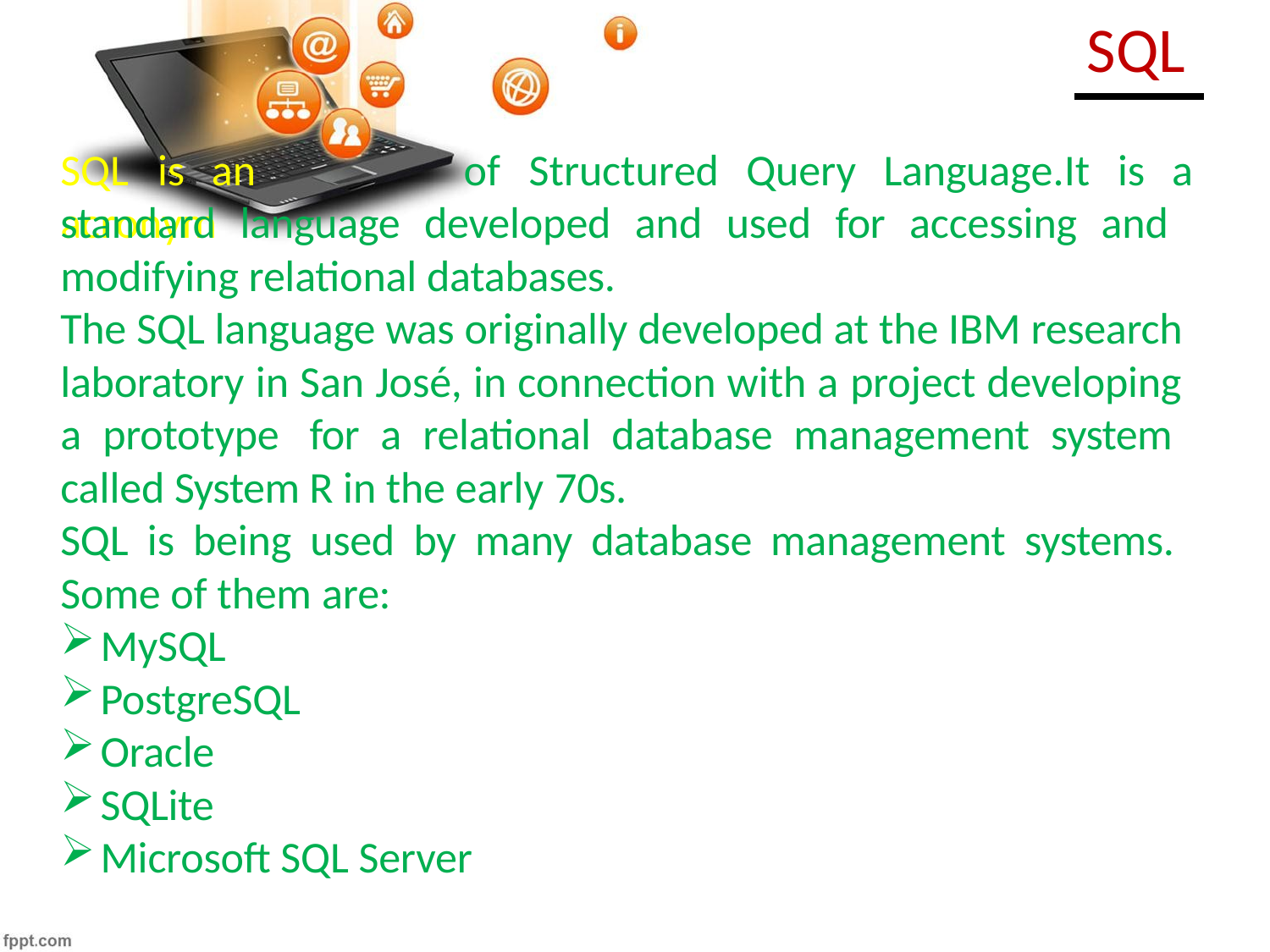

# SQL

SQL	is	an	acronym
of	Structured	Query	Language.It	is	a
standard language developed and used for accessing and  modifying relational databases.
The SQL language was originally developed at the IBM research  laboratory in San José, in connection with a project developing  a prototype for a relational database management system  called System R in the early 70s.
SQL is being used by many database management systems.  Some of them are:
MySQL
PostgreSQL
Oracle
SQLite
Microsoft SQL Server